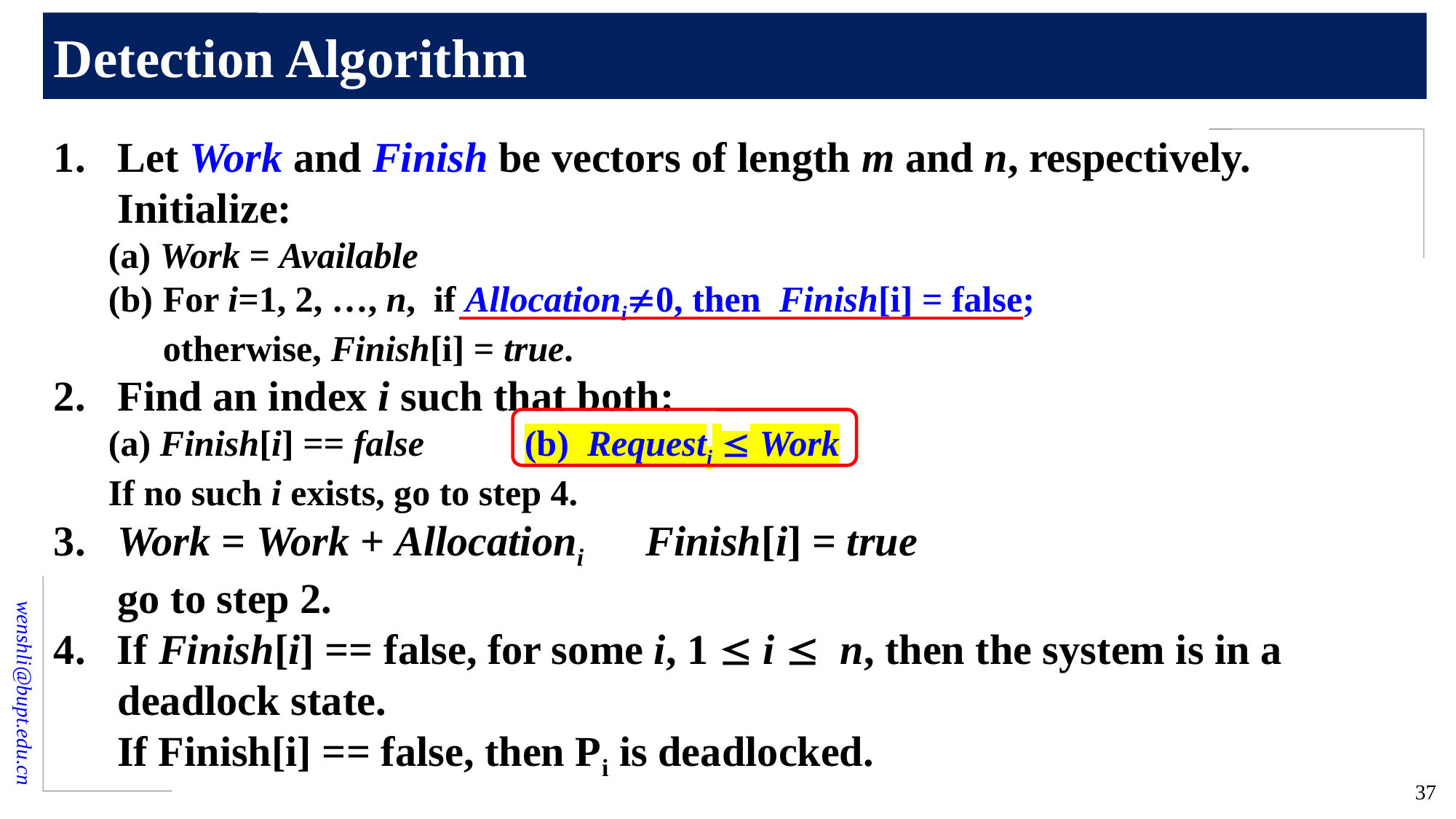

# Detection Algorithm
1.	Let Work and Finish be vectors of length m and n, respectively. Initialize:
(a) Work = Available
(b)	For i=1, 2, …, n,  if Allocationi≠0, then  Finish[i] = false;
otherwise, Finish[i] = true.
2.	Find an index i such that both:
(a) Finish[i] == false           (b)  Requesti ≤ Work
If no such i exists, go to step 4.
3.   Work = Work + Allocationi          Finish[i] = true
go to step 2.
4.   If Finish[i] == false, for some i, 1 ≤ i ≤  n, then the system is in a deadlock state.
      If Finish[i] == false, then Pi is deadlocked.

37